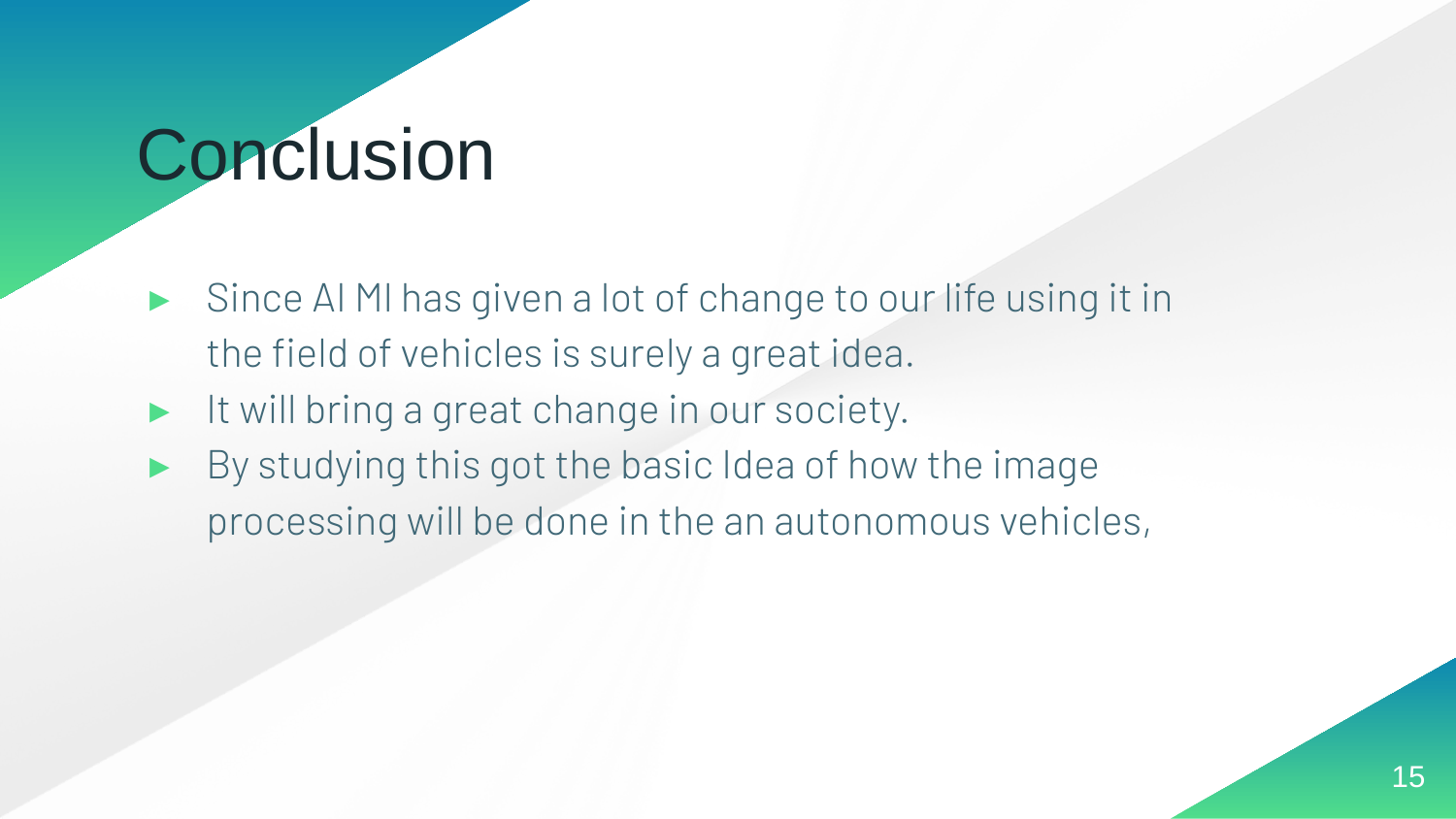

# Conclusion
Since AI Ml has given a lot of change to our life using it in the field of vehicles is surely a great idea.
It will bring a great change in our society.
By studying this got the basic Idea of how the image processing will be done in the an autonomous vehicles,

15